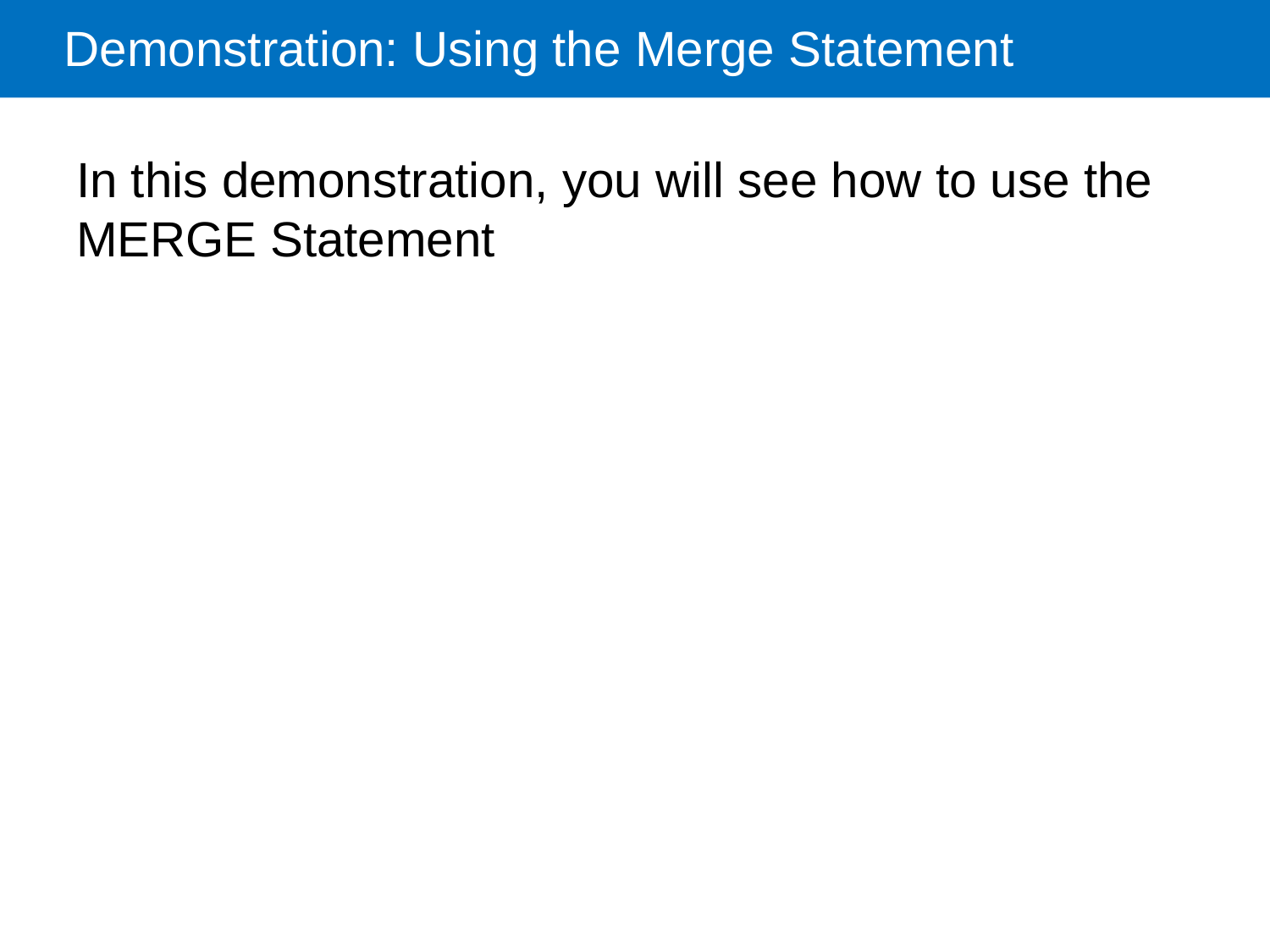

# Demonstration: Using the Merge Statement
In this demonstration, you will see how to use the MERGE Statement